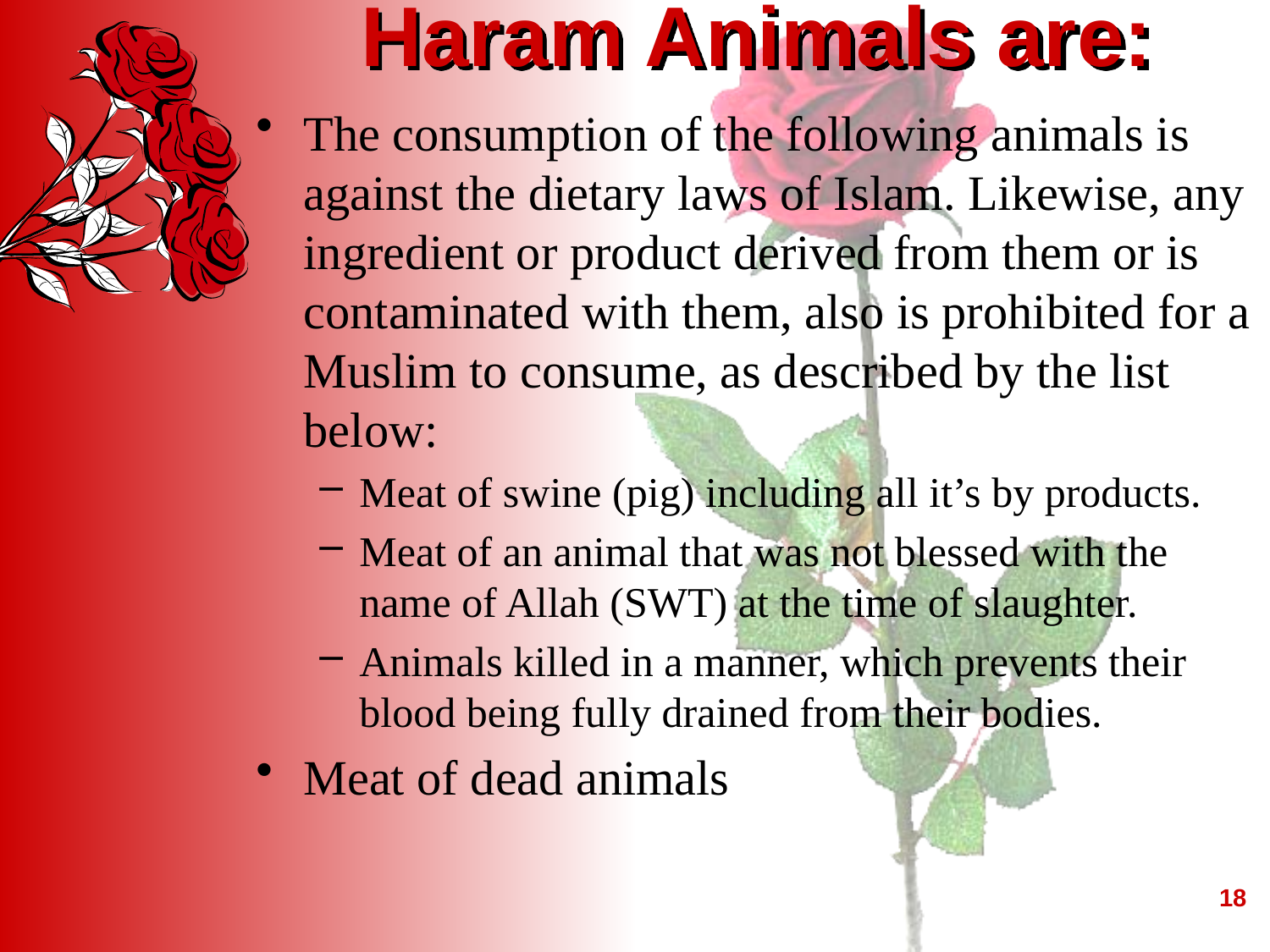

# Haram Animals are:
The consumption of the following animals is against the dietary laws of Islam. Likewise, any ingredient or product derived from them or is contaminated with them, also is prohibited for a Muslim to consume, as described by the list below:
Meat of swine (pig) including all it’s by products.
Meat of an animal that was not blessed with the name of Allah (SWT) at the time of slaughter.
Animals killed in a manner, which prevents their blood being fully drained from their bodies.
Meat of dead animals
18